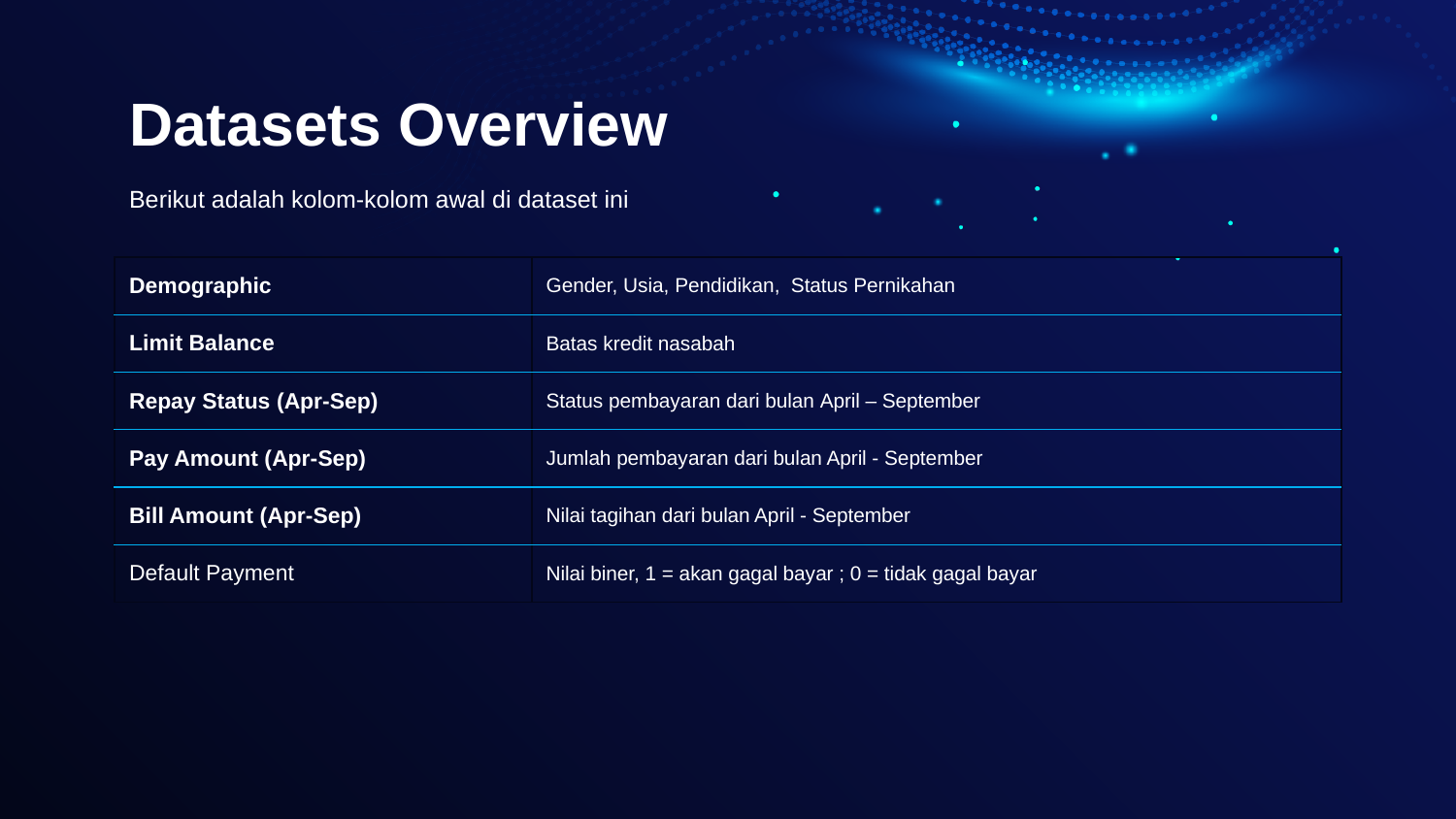

# Datasets Overview
Berikut adalah kolom-kolom awal di dataset ini
| Demographic | Gender, Usia, Pendidikan, Status Pernikahan |
| --- | --- |
| Limit Balance | Batas kredit nasabah |
| Repay Status (Apr-Sep) | Status pembayaran dari bulan April – September |
| Pay Amount (Apr-Sep) | Jumlah pembayaran dari bulan April - September |
| Bill Amount (Apr-Sep) | Nilai tagihan dari bulan April - September |
| Default Payment | Nilai biner, 1 = akan gagal bayar ; 0 = tidak gagal bayar |